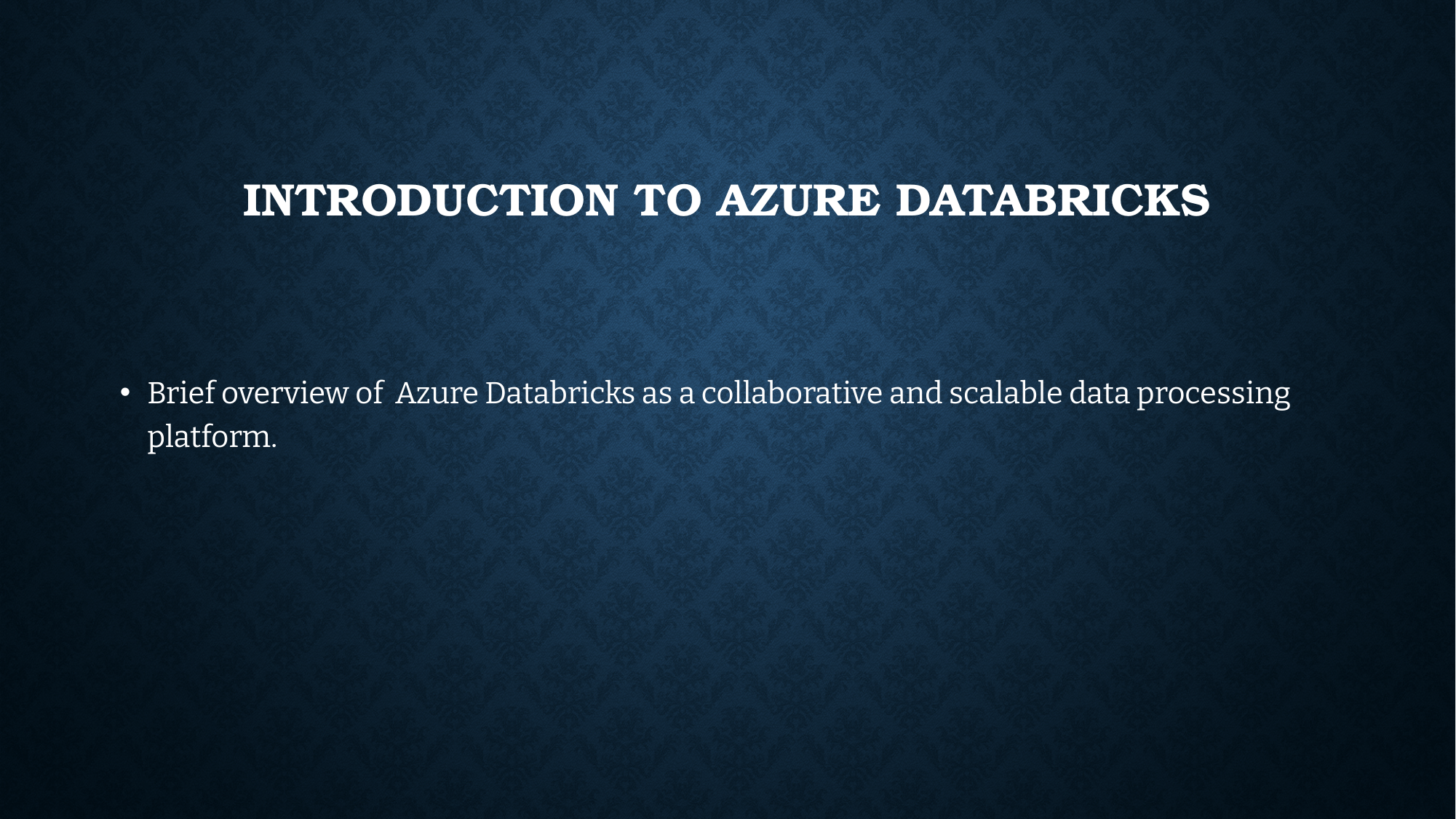

# Introduction to azure databricks

Brief overview of  Azure Databricks as a collaborative and scalable data processing platform.